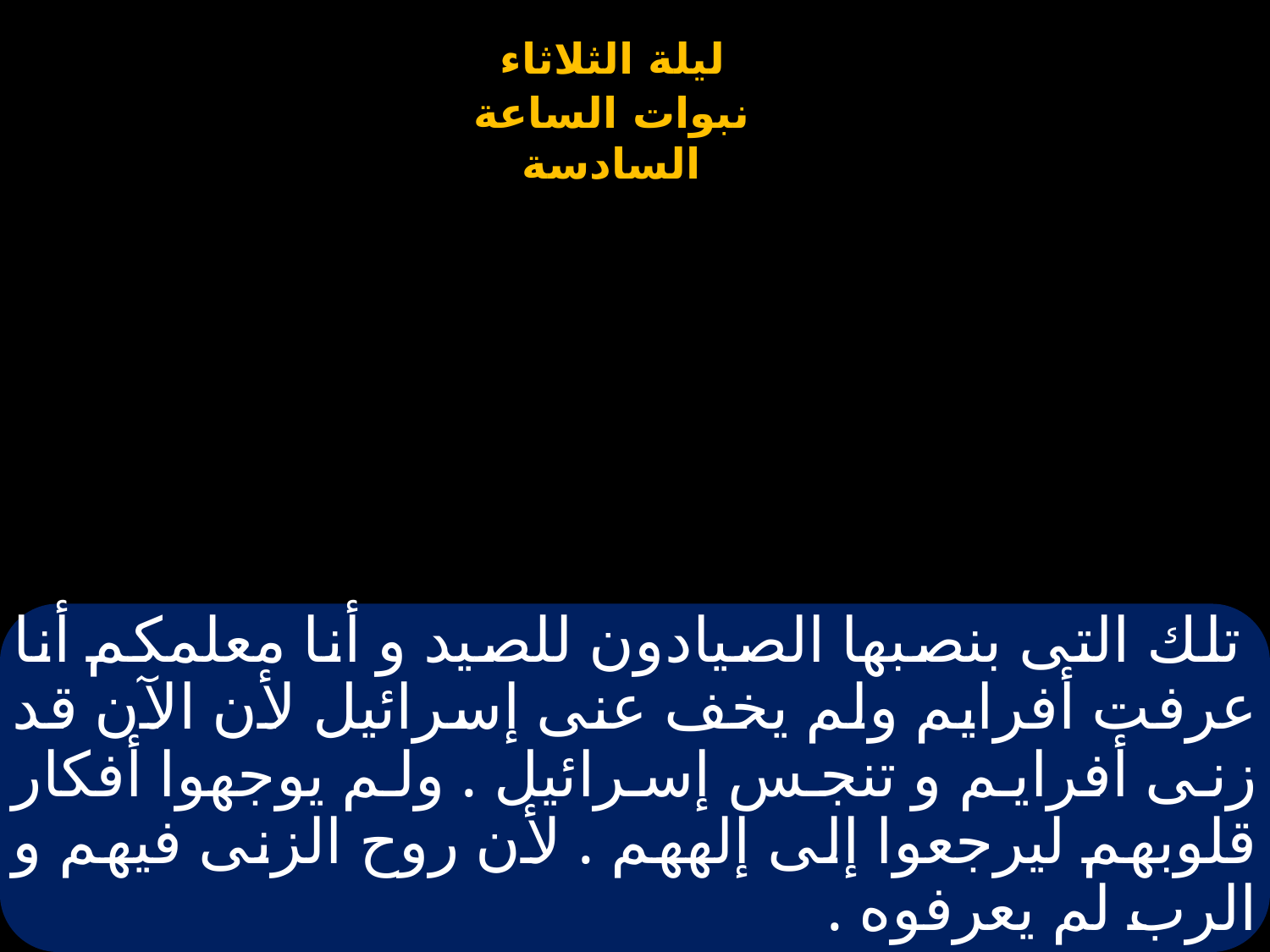

# تلك التى بنصبها الصيادون للصيد و أنا معلمكم أنا عرفت أفرايم ولم يخف عنى إسرائيل لأن الآن قد زنى أفرايم و تنجس إسرائيل . ولم يوجهوا أفكار قلوبهم ليرجعوا إلى إلههم . لأن روح الزنى فيهم و الرب لم يعرفوه .